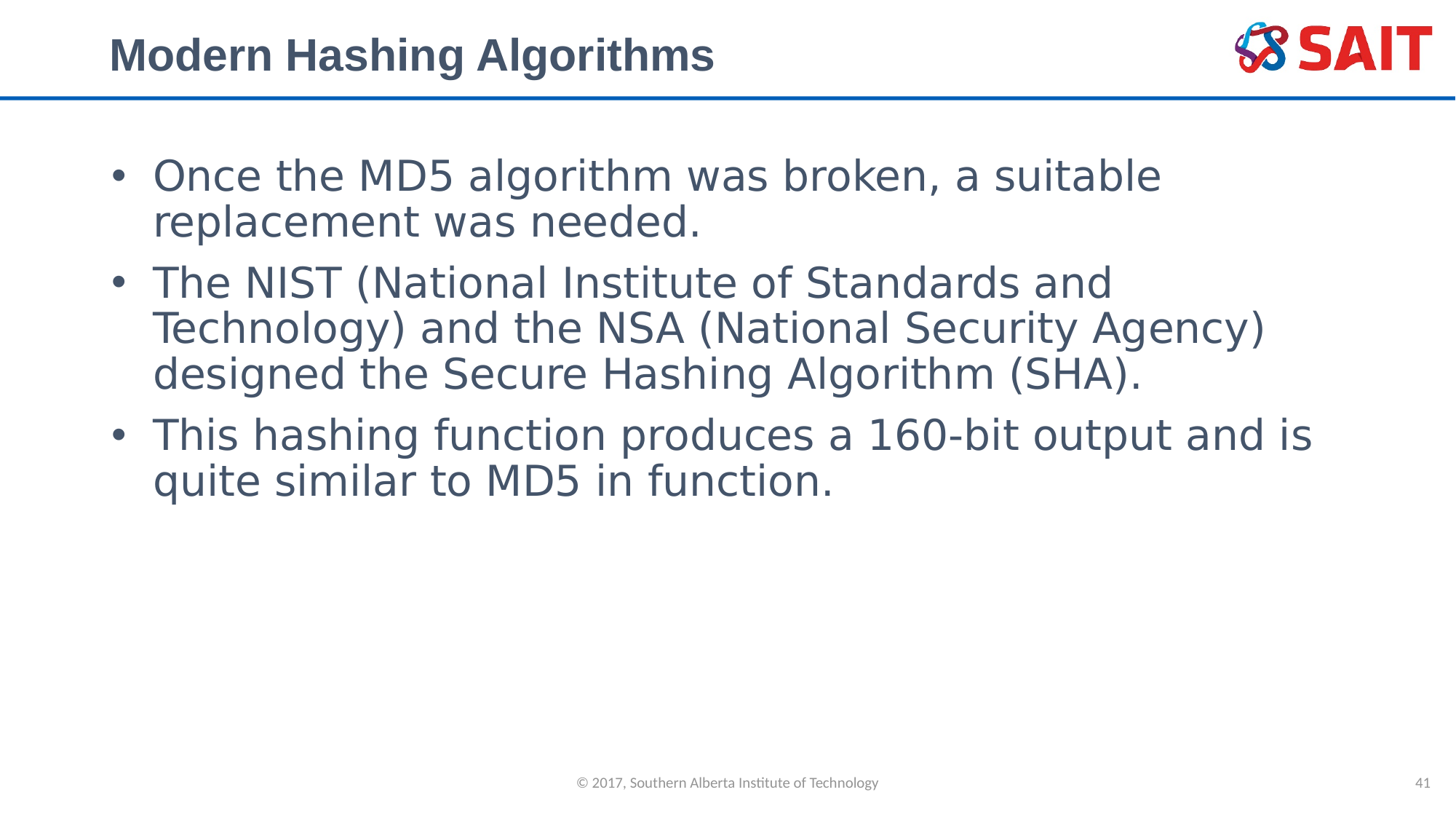

# Modern Hashing Algorithms
Once the MD5 algorithm was broken, a suitable replacement was needed.
The NIST (National Institute of Standards and Technology) and the NSA (National Security Agency) designed the Secure Hashing Algorithm (SHA).
This hashing function produces a 160-bit output and is quite similar to MD5 in function.